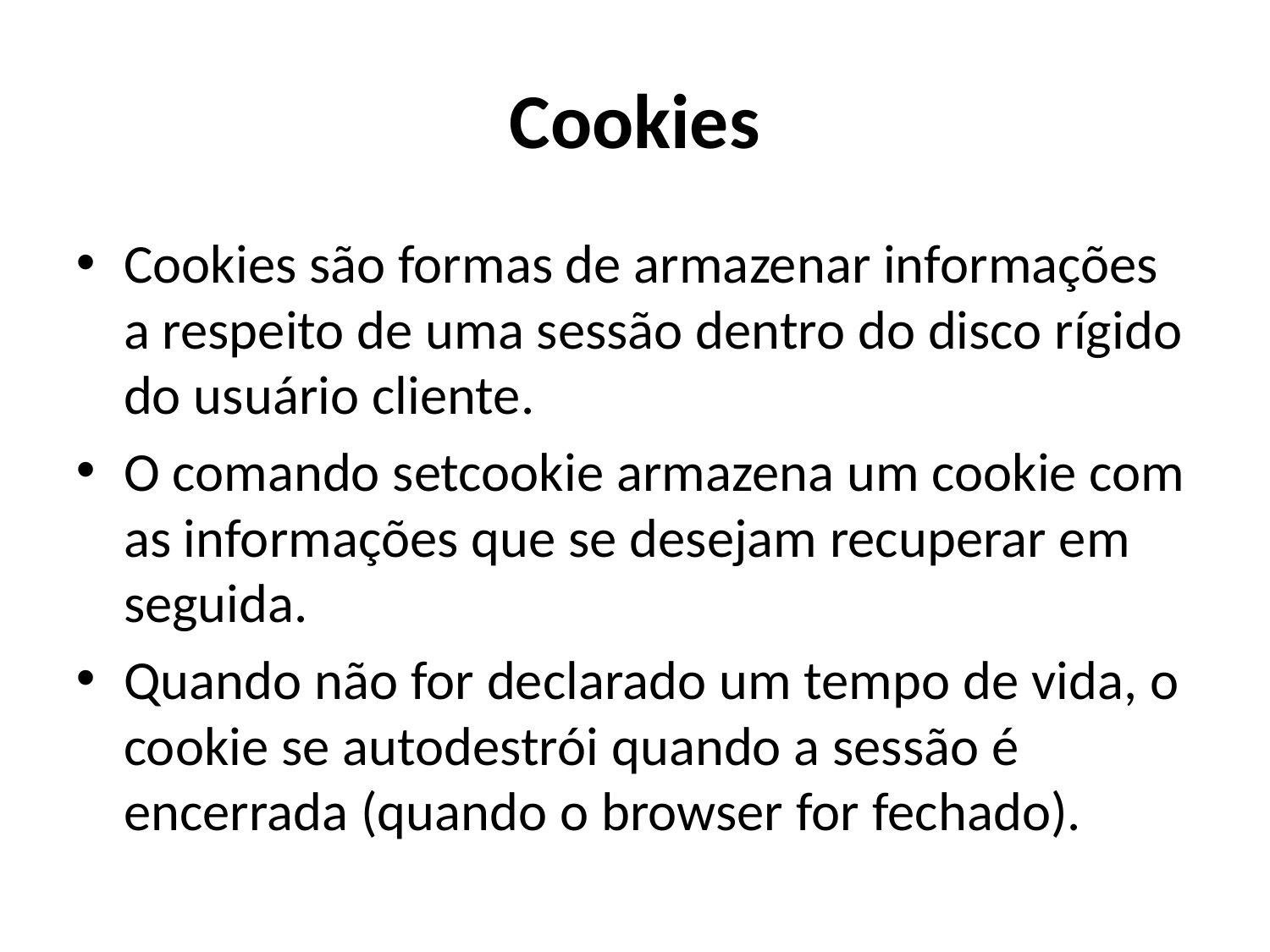

# Cookies
Cookies são formas de armazenar informações a respeito de uma sessão dentro do disco rígido do usuário cliente.
O comando setcookie armazena um cookie com as informações que se desejam recuperar em seguida.
Quando não for declarado um tempo de vida, o cookie se autodestrói quando a sessão é encerrada (quando o browser for fechado).